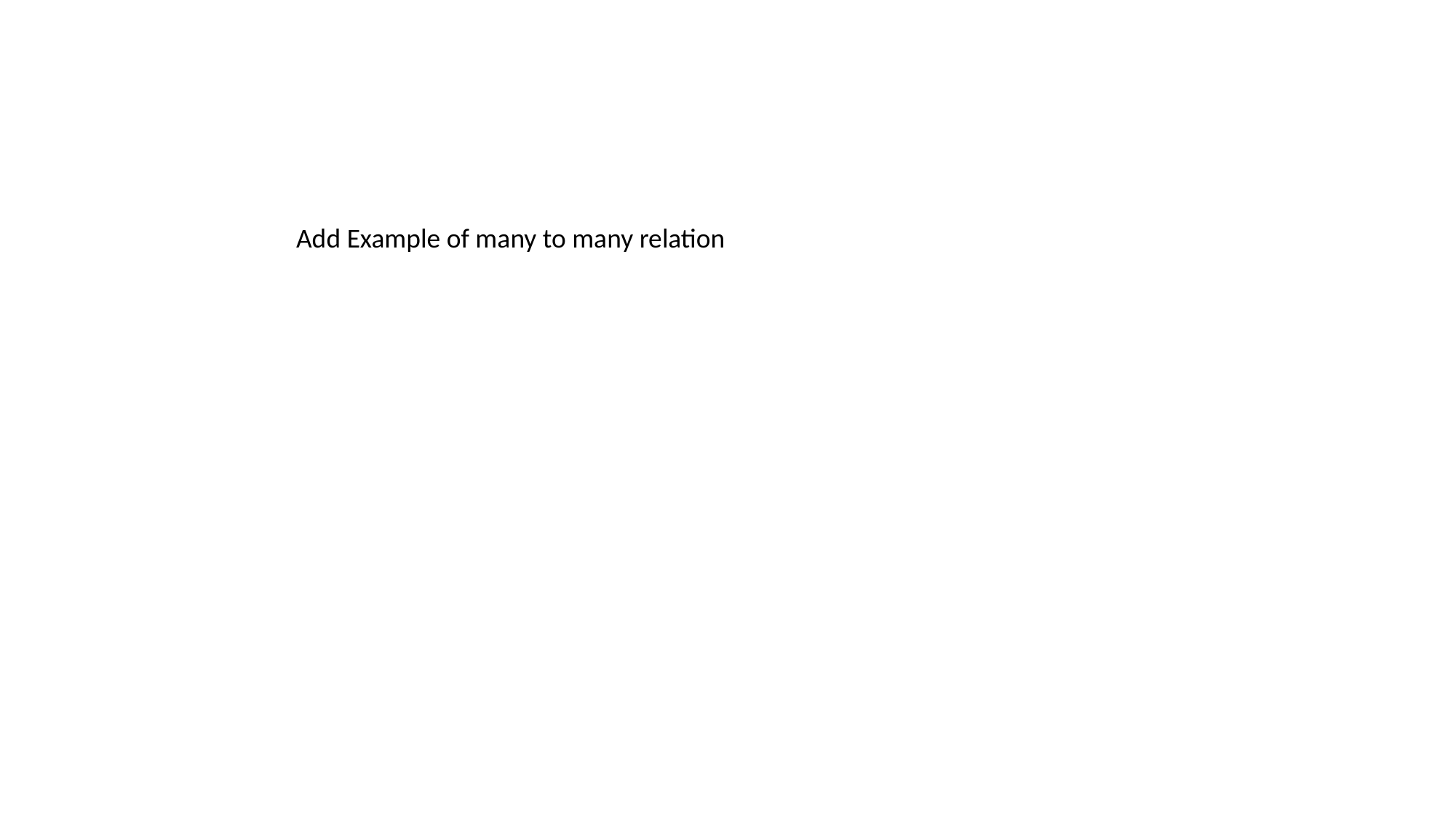

Add Example of many to many relation